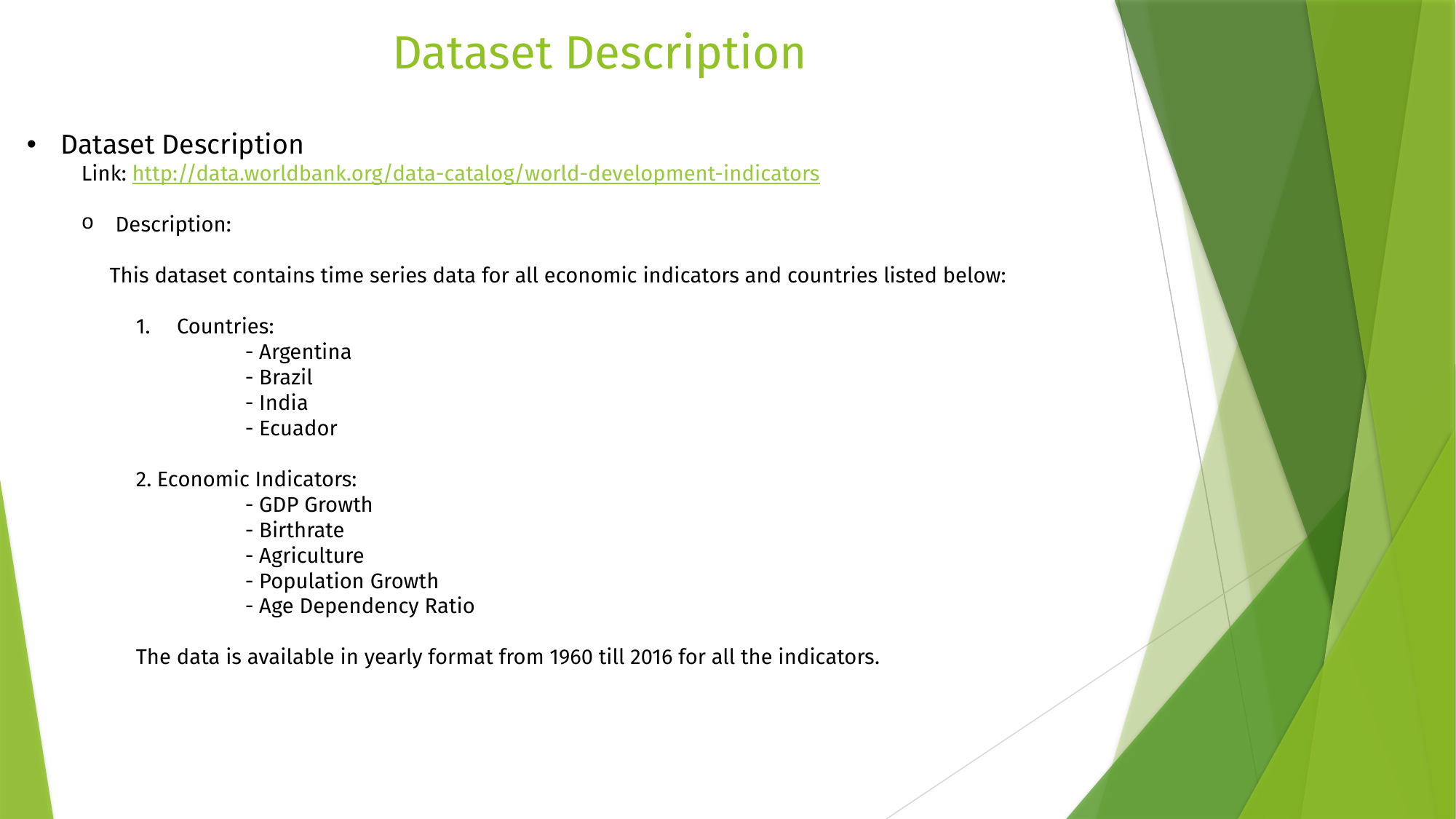

# Dataset Description
Dataset Description
Link: http://data.worldbank.org/data-catalog/world-development-indicators

Description:

     This dataset contains time series data for all economic indicators and countries listed below:

Countries:
	- Argentina
	- Brazil
	- India
	- Ecuador

2. Economic Indicators:
	- GDP Growth
	- Birthrate
	- Agriculture
	- Population Growth
	- Age Dependency Ratio

The data is available in yearly format from 1960 till 2016 for all the indicators.